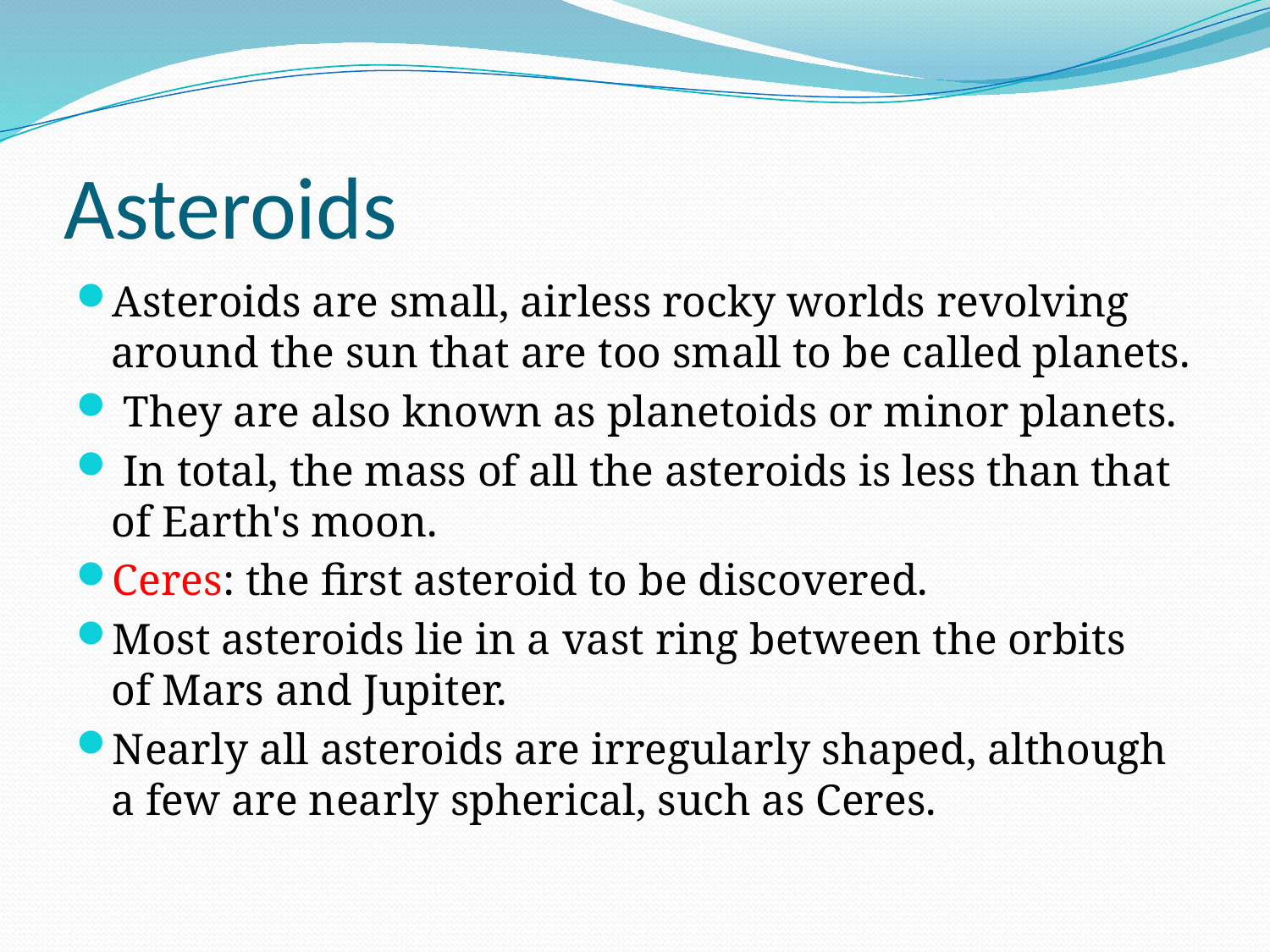

# Asteroids
Asteroids are small, airless rocky worlds revolving around the sun that are too small to be called planets.
 They are also known as planetoids or minor planets.
 In total, the mass of all the asteroids is less than that of Earth's moon.
Ceres: the first asteroid to be discovered.
Most asteroids lie in a vast ring between the orbits of Mars and Jupiter.
Nearly all asteroids are irregularly shaped, although a few are nearly spherical, such as Ceres.